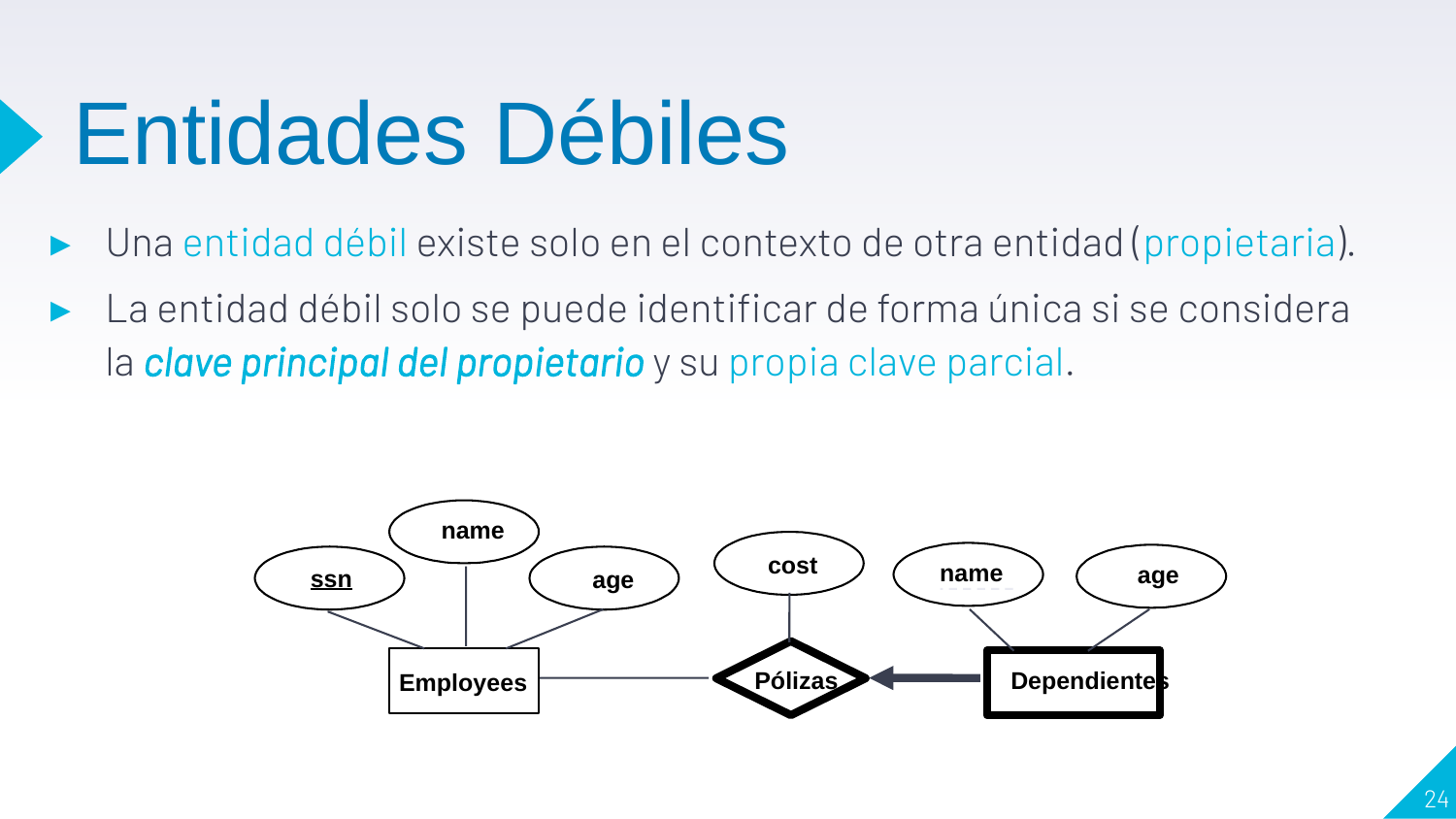

# Entidades Débiles
Una entidad débil existe solo en el contexto de otra entidad (propietaria).
La entidad débil solo se puede identificar de forma única si se considera la clave principal del propietario y su propia clave parcial.

name

cost

name
age
ssn
age

Pólizas
Dependientes

Employees

24